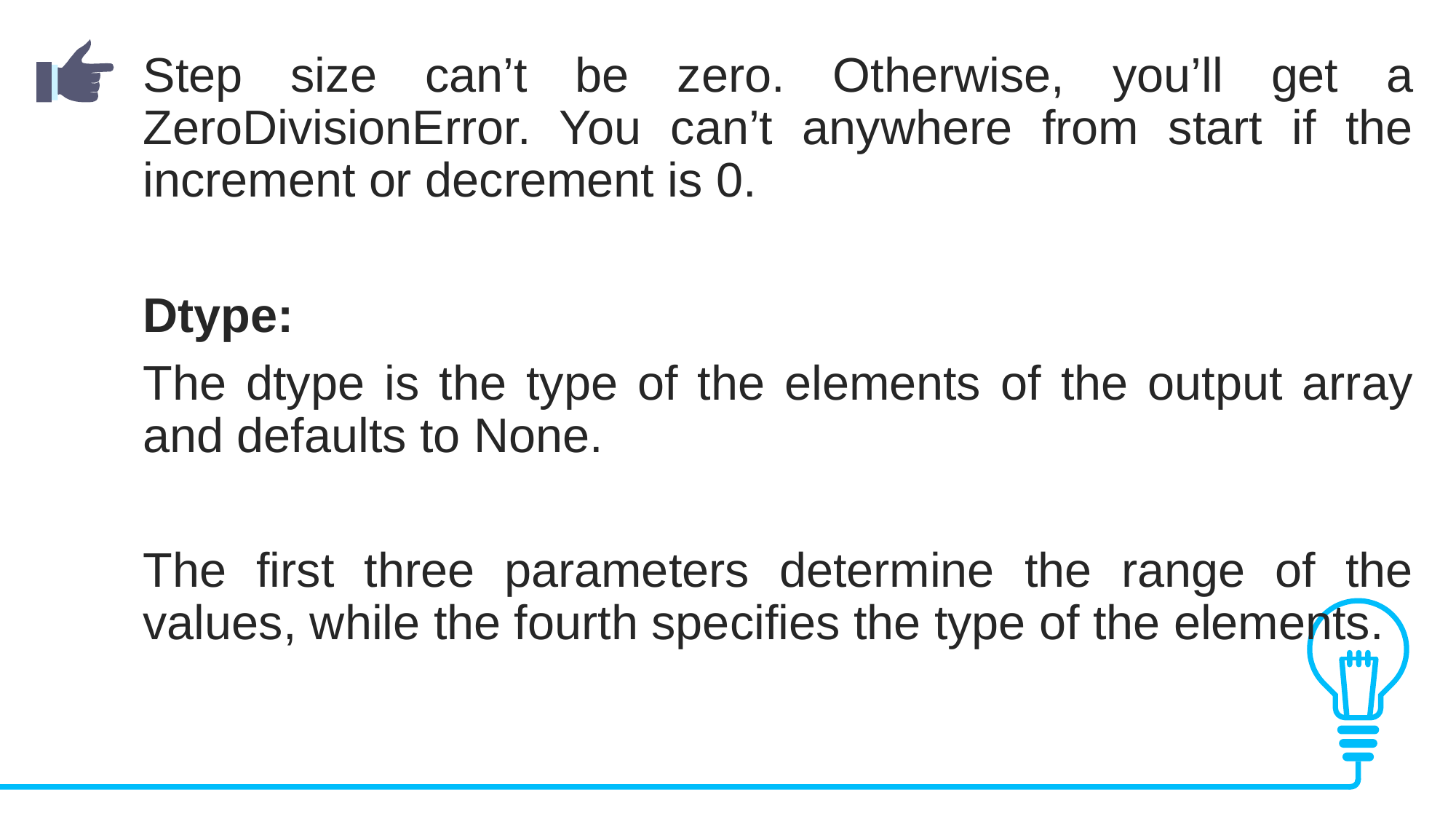

Step size can’t be zero. Otherwise, you’ll get a ZeroDivisionError. You can’t anywhere from start if the increment or decrement is 0.

Dtype:
The dtype is the type of the elements of the output array and defaults to None.

The first three parameters determine the range of the values, while the fourth specifies the type of the elements.